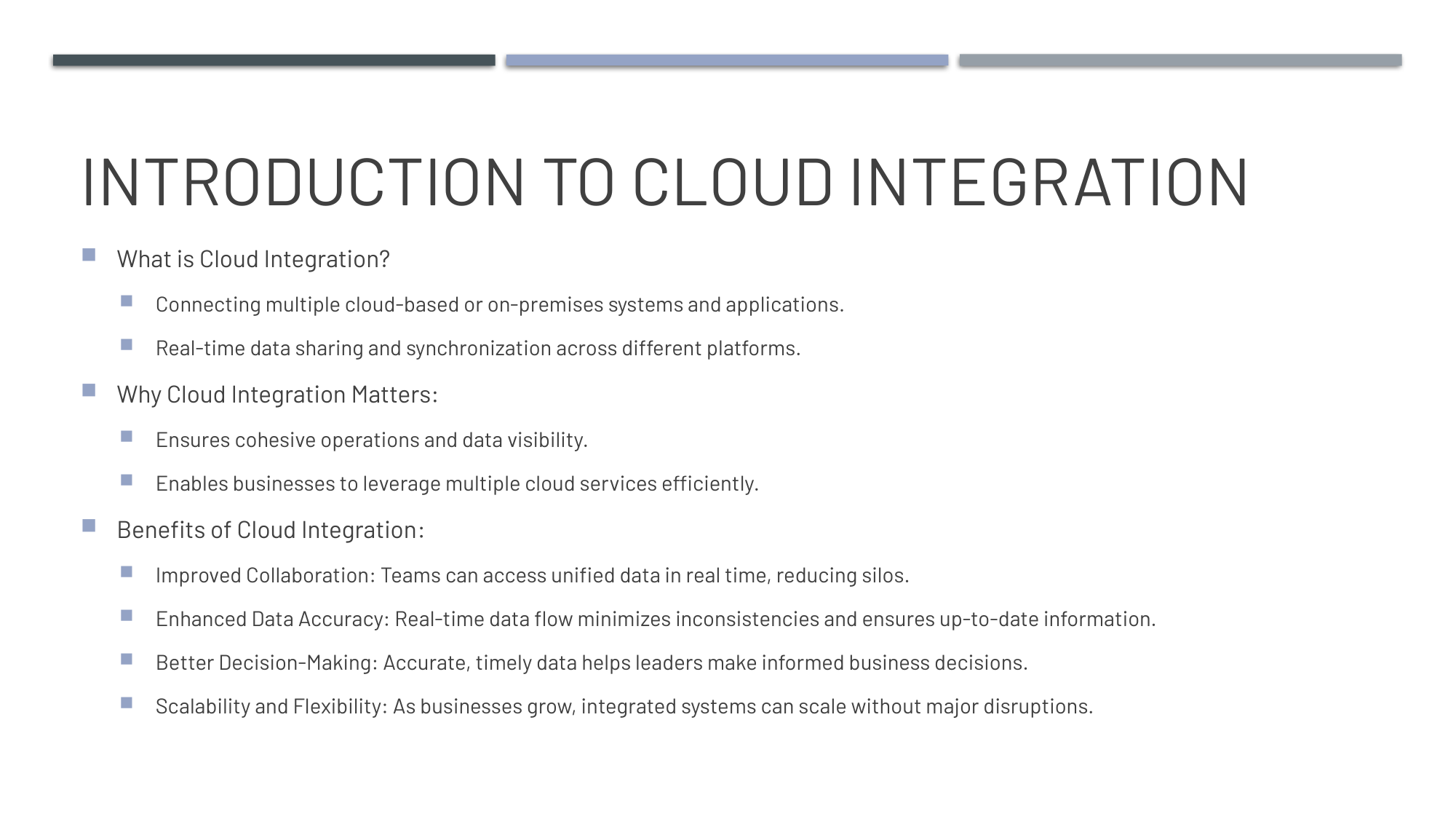

# Introduction to Cloud Integration
What is Cloud Integration?
Connecting multiple cloud-based or on-premises systems and applications.
Real-time data sharing and synchronization across different platforms.
Why Cloud Integration Matters:
Ensures cohesive operations and data visibility.
Enables businesses to leverage multiple cloud services efficiently.
Benefits of Cloud Integration:
Improved Collaboration: Teams can access unified data in real time, reducing silos.
Enhanced Data Accuracy: Real-time data flow minimizes inconsistencies and ensures up-to-date information.
Better Decision-Making: Accurate, timely data helps leaders make informed business decisions.
Scalability and Flexibility: As businesses grow, integrated systems can scale without major disruptions.